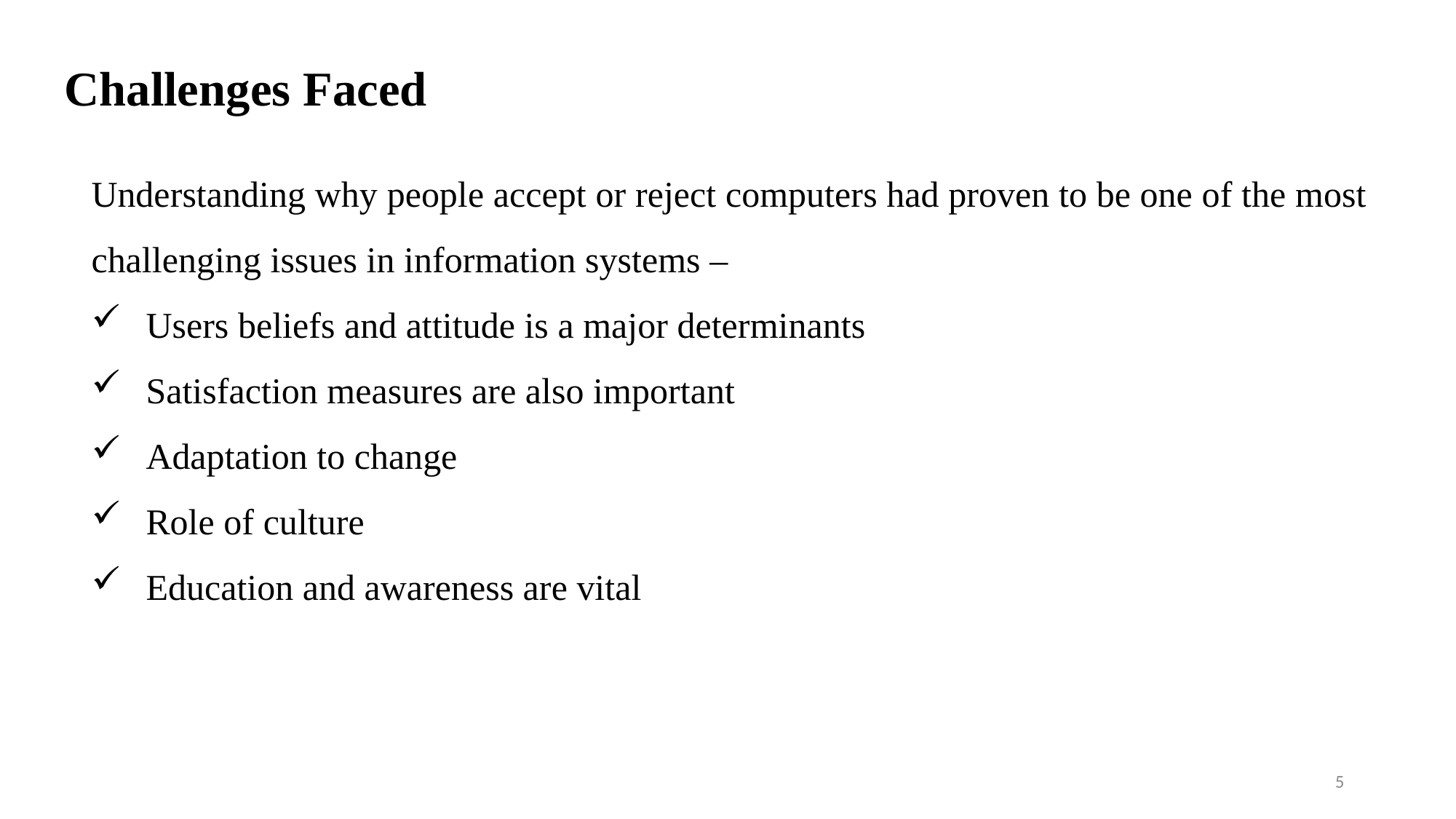

# Challenges Faced
Understanding why people accept or reject computers had proven to be one of the most challenging issues in information systems –
Users beliefs and attitude is a major determinants
Satisfaction measures are also important
Adaptation to change
Role of culture
Education and awareness are vital

5